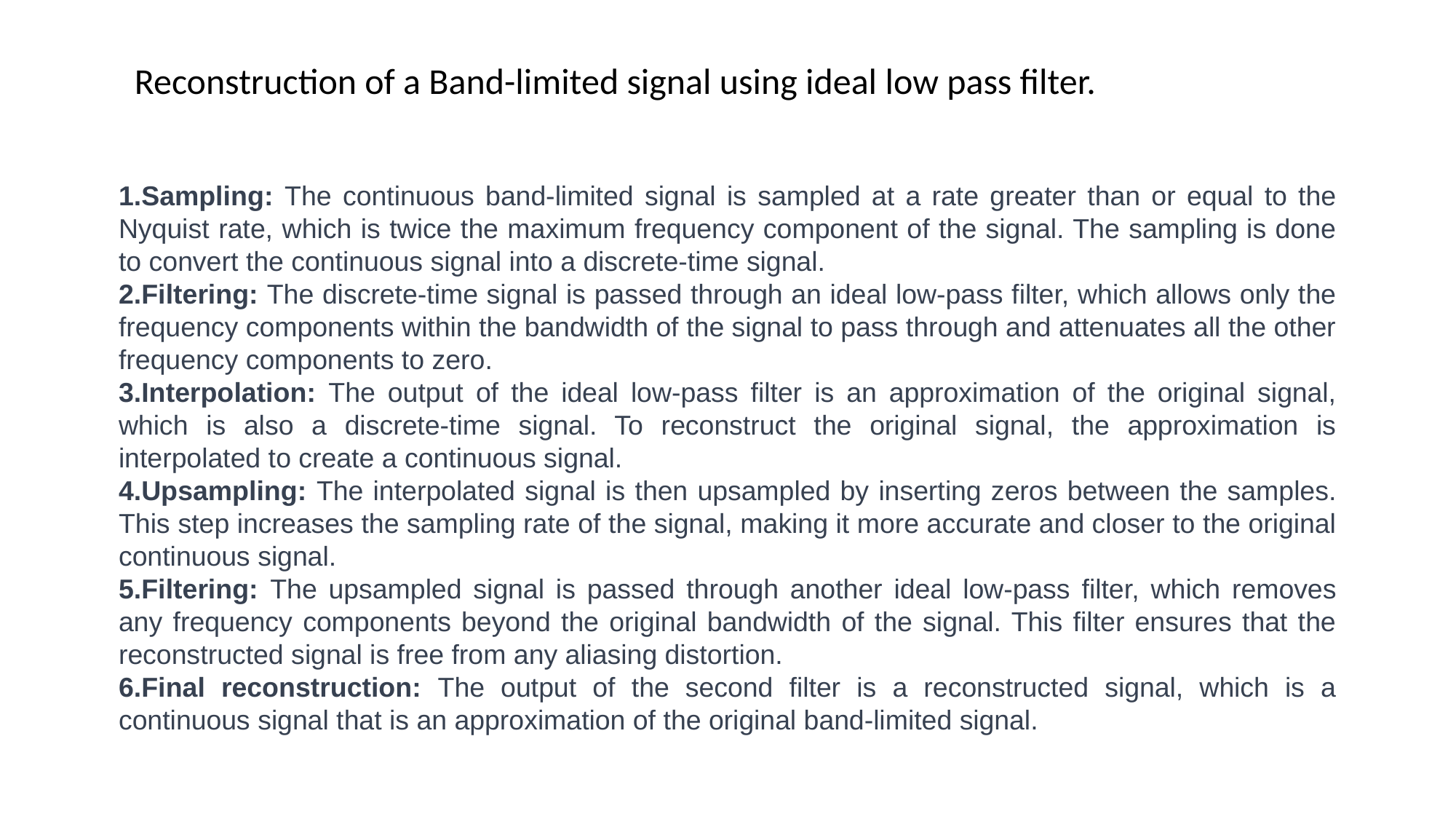

Reconstruction of a Band-limited signal using ideal low pass filter.
Sampling: The continuous band-limited signal is sampled at a rate greater than or equal to the Nyquist rate, which is twice the maximum frequency component of the signal. The sampling is done to convert the continuous signal into a discrete-time signal.
Filtering: The discrete-time signal is passed through an ideal low-pass filter, which allows only the frequency components within the bandwidth of the signal to pass through and attenuates all the other frequency components to zero.
Interpolation: The output of the ideal low-pass filter is an approximation of the original signal, which is also a discrete-time signal. To reconstruct the original signal, the approximation is interpolated to create a continuous signal.
Upsampling: The interpolated signal is then upsampled by inserting zeros between the samples. This step increases the sampling rate of the signal, making it more accurate and closer to the original continuous signal.
Filtering: The upsampled signal is passed through another ideal low-pass filter, which removes any frequency components beyond the original bandwidth of the signal. This filter ensures that the reconstructed signal is free from any aliasing distortion.
Final reconstruction: The output of the second filter is a reconstructed signal, which is a continuous signal that is an approximation of the original band-limited signal.